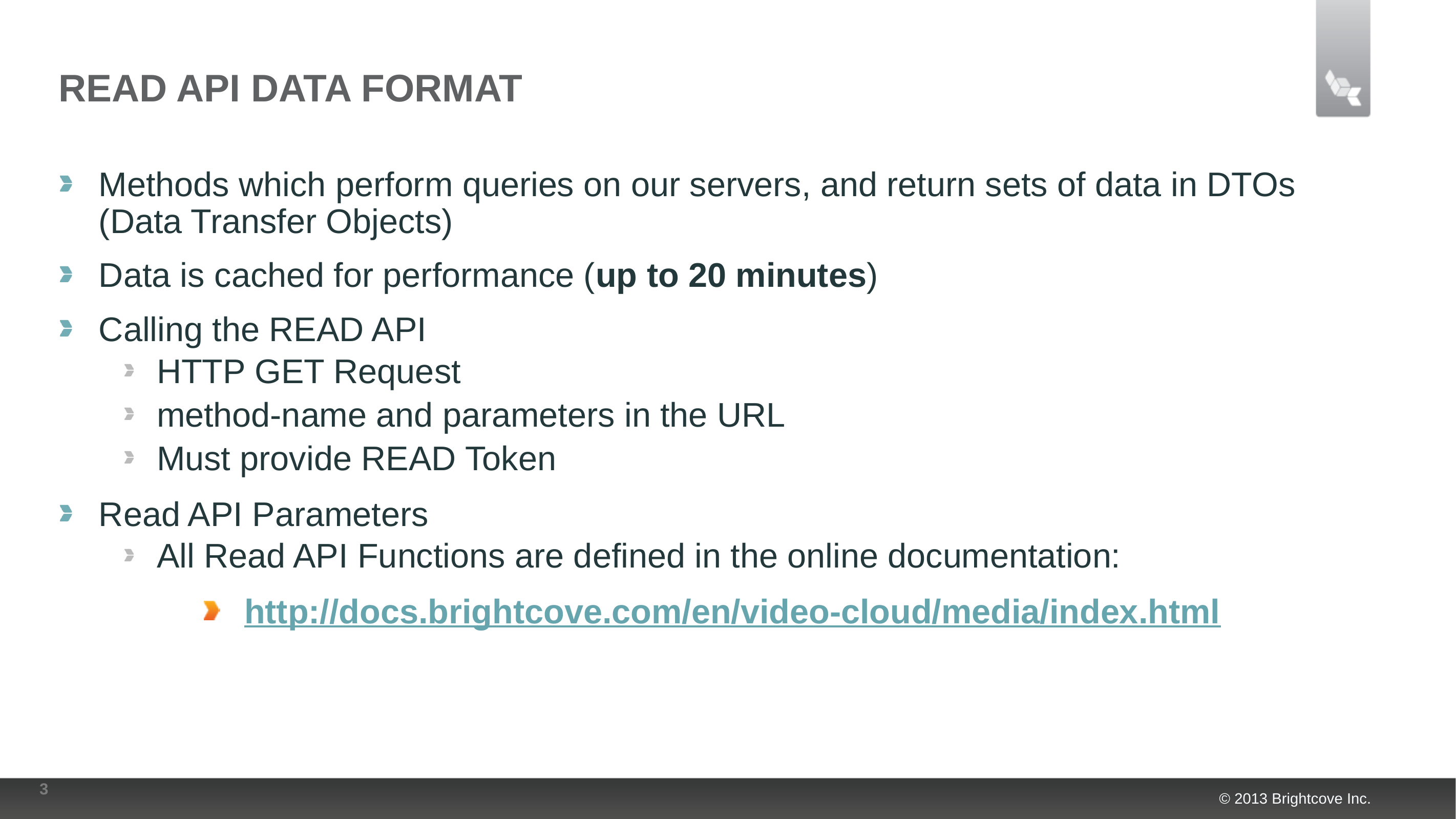

# Read API Data Format
Methods which perform queries on our servers, and return sets of data in DTOs (Data Transfer Objects)
Data is cached for performance (up to 20 minutes)
Calling the READ API
HTTP GET Request
method-name and parameters in the URL
Must provide READ Token
Read API Parameters
All Read API Functions are defined in the online documentation:
http://docs.brightcove.com/en/video-cloud/media/index.html
3